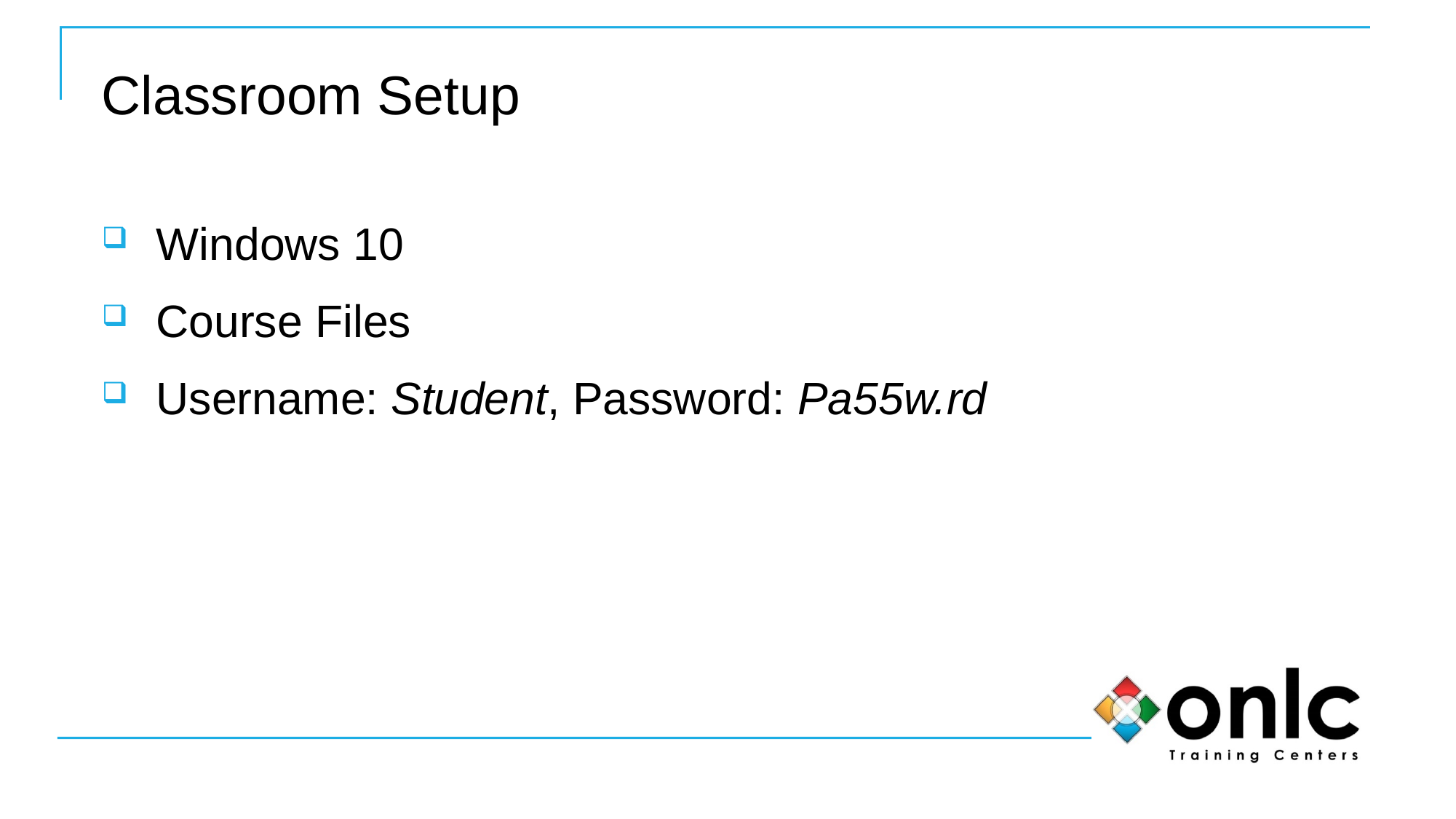

6
# Classroom Setup
Windows 10
Course Files
Username: Student, Password: Pa55w.rd